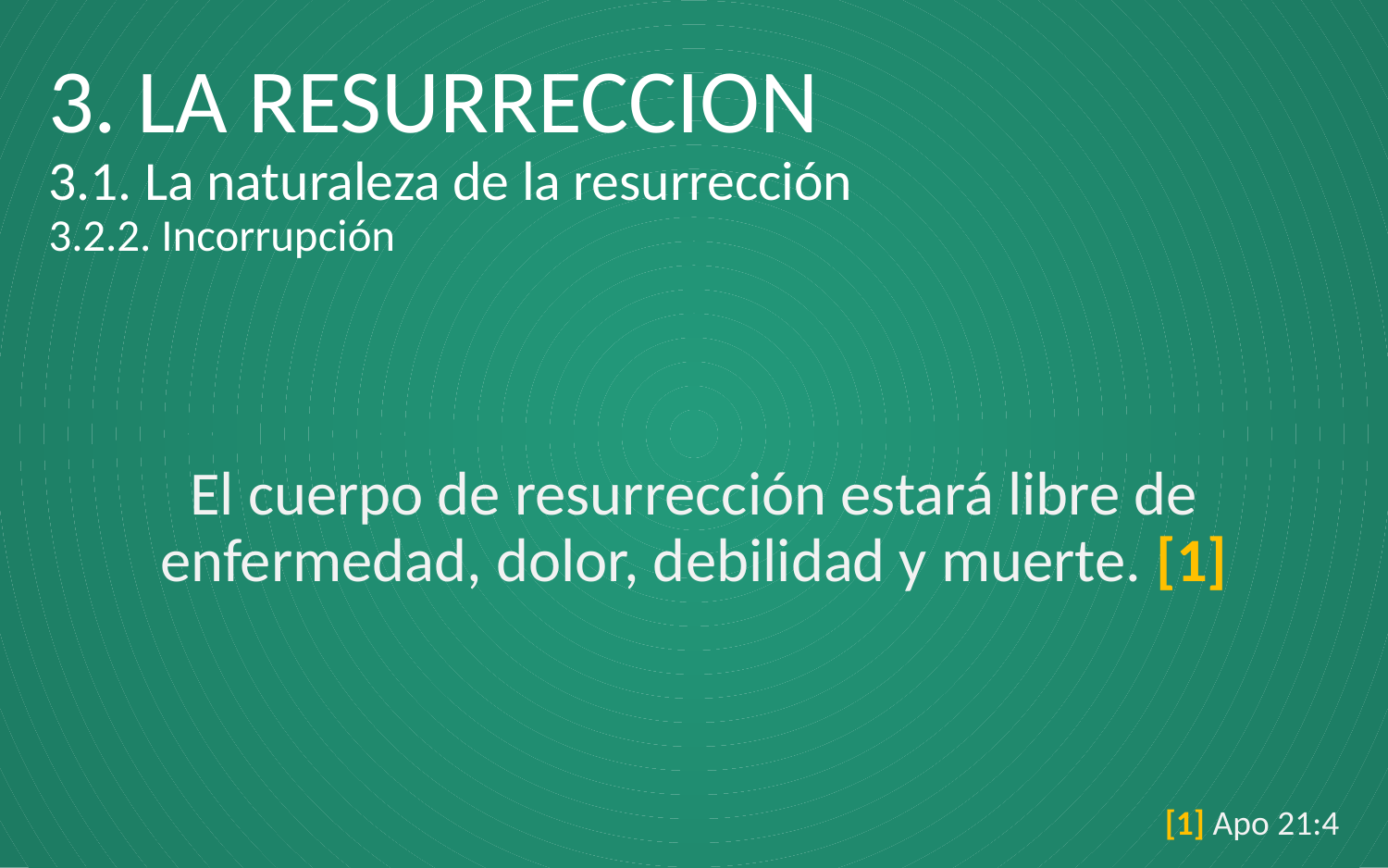

# 3. LA RESURRECCION 3.1. La naturaleza de la resurrección 3.2.2. Incorrupción
El cuerpo de resurrección estará libre de enfermedad, dolor, debilidad y muerte. [1]
[1] Apo 21:4